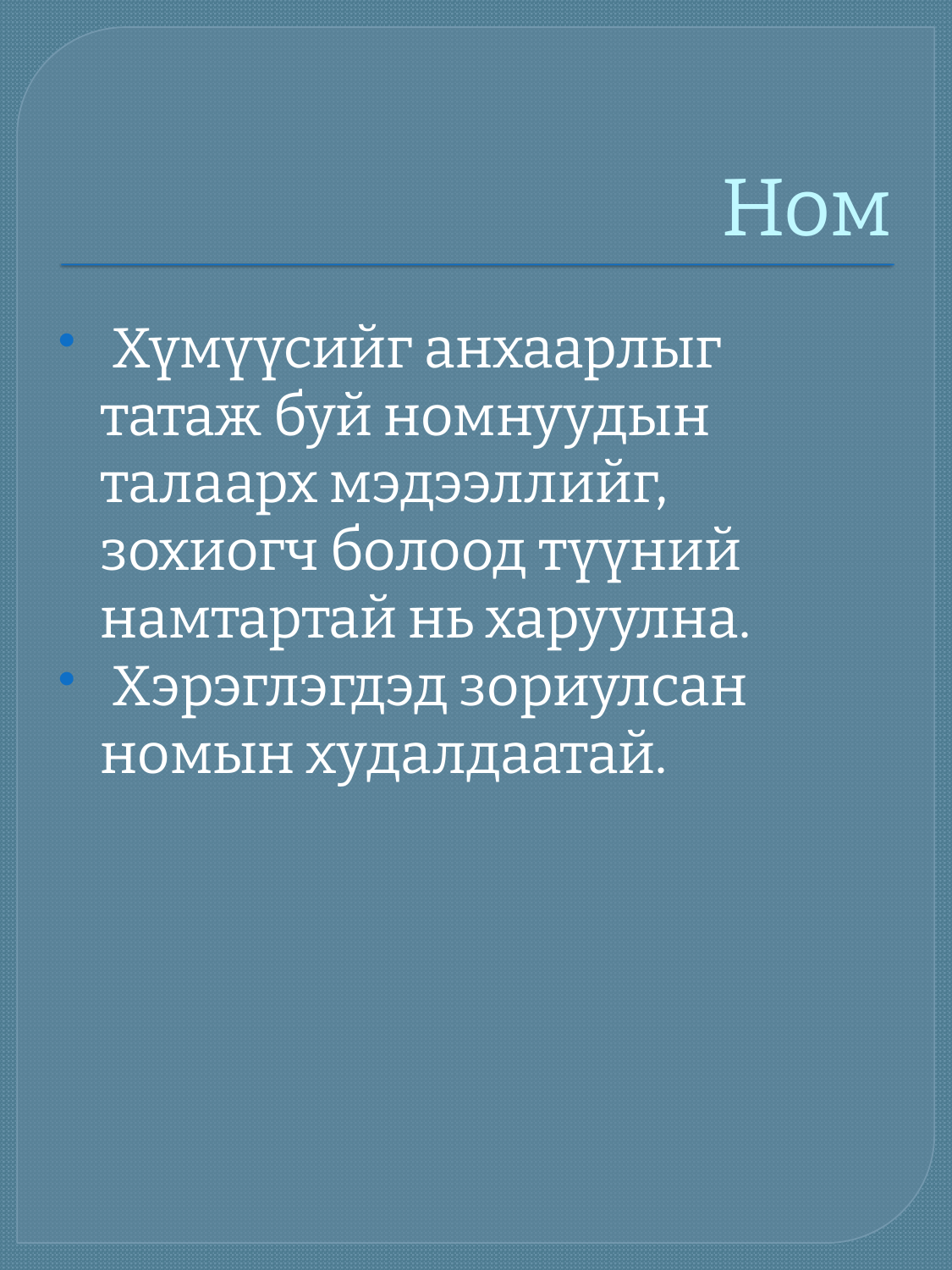

# Ном
 Хүмүүсийг анхаарлыг татаж буй номнуудын талаарх мэдээллийг, зохиогч болоод түүний намтартай нь харуулна.
 Хэрэглэгдэд зориулсан номын худалдаатай.